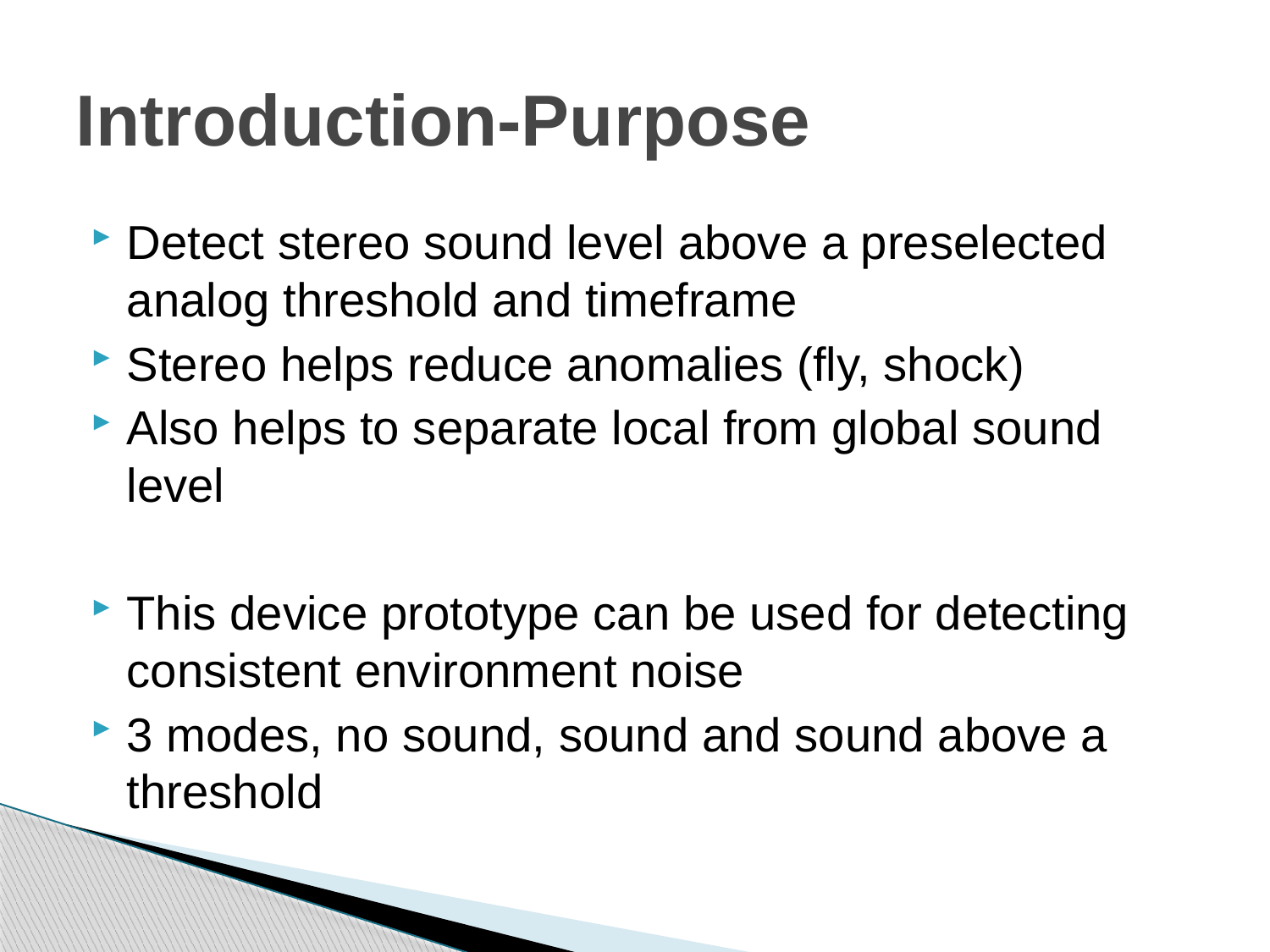

# Introduction-Purpose
Detect stereo sound level above a preselected analog threshold and timeframe
Stereo helps reduce anomalies (fly, shock)
Also helps to separate local from global sound level

This device prototype can be used for detecting consistent environment noise
3 modes, no sound, sound and sound above a threshold